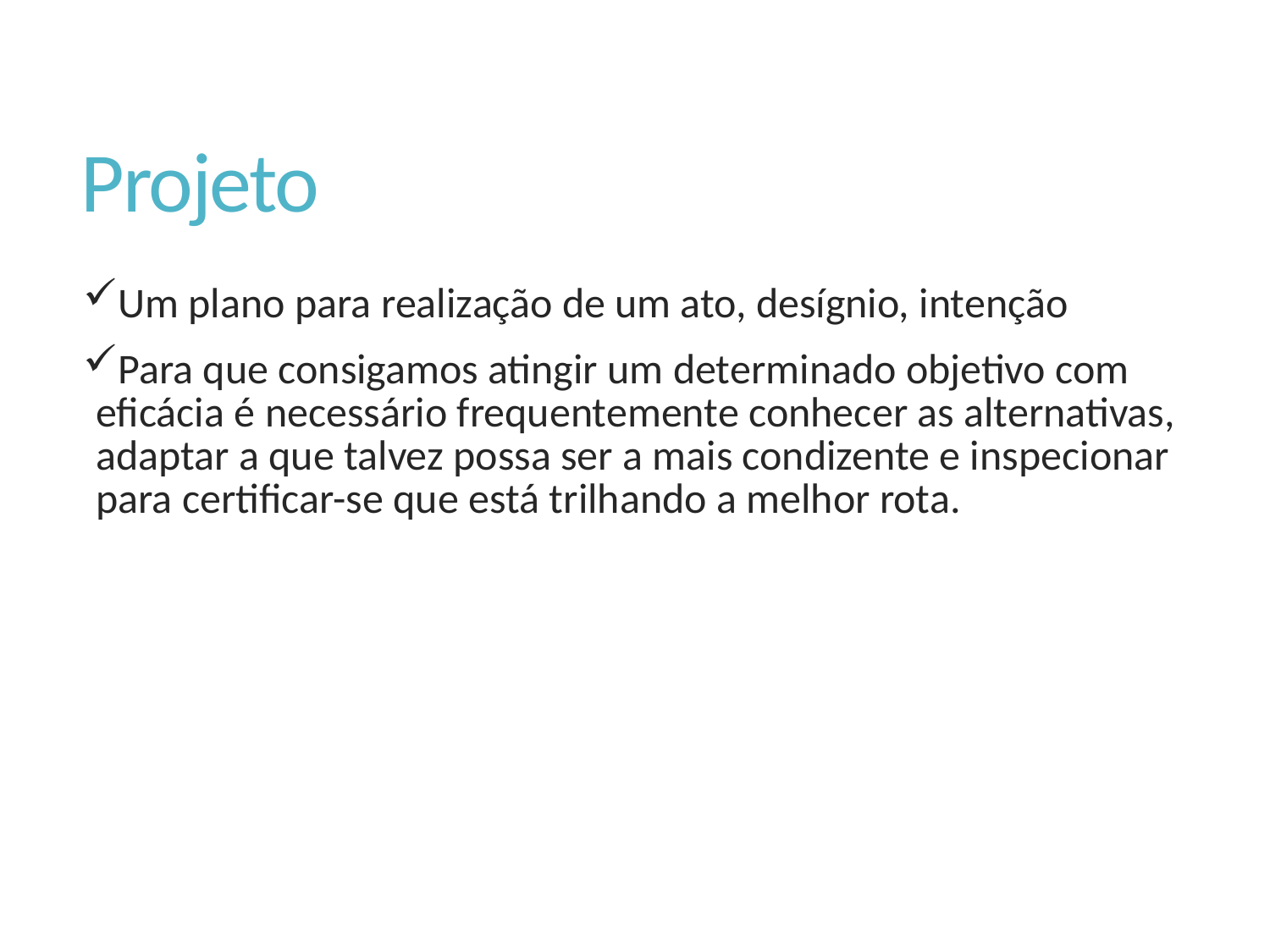

# Projeto
Um plano para realização de um ato, desígnio, intenção
Para que consigamos atingir um determinado objetivo com eficácia é necessário frequentemente conhecer as alternativas, adaptar a que talvez possa ser a mais condizente e inspecionar para certificar-se que está trilhando a melhor rota.